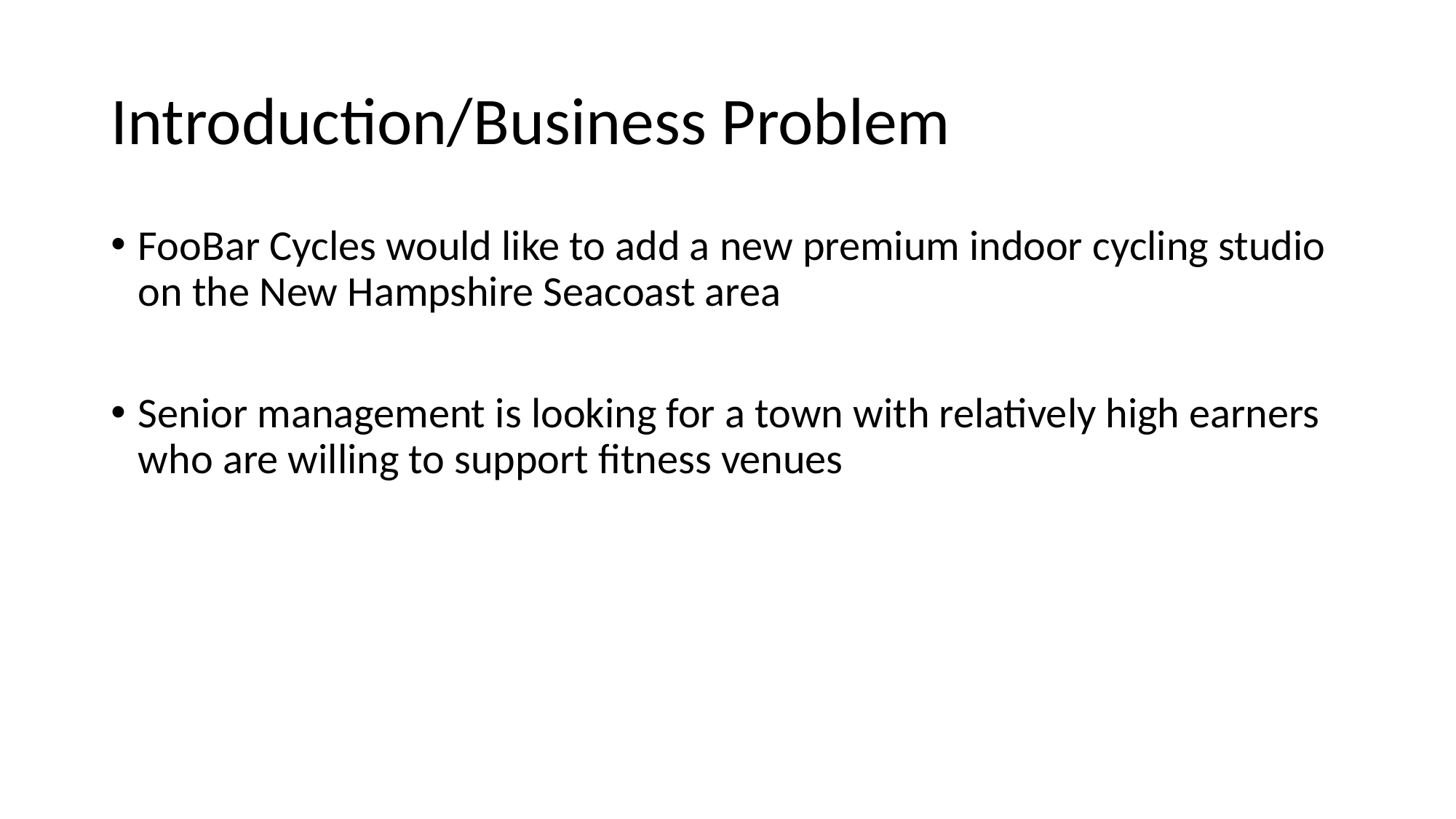

# Introduction/Business Problem
FooBar Cycles would like to add a new premium indoor cycling studio on the New Hampshire Seacoast area

Senior management is looking for a town with relatively high earners who are willing to support fitness venues